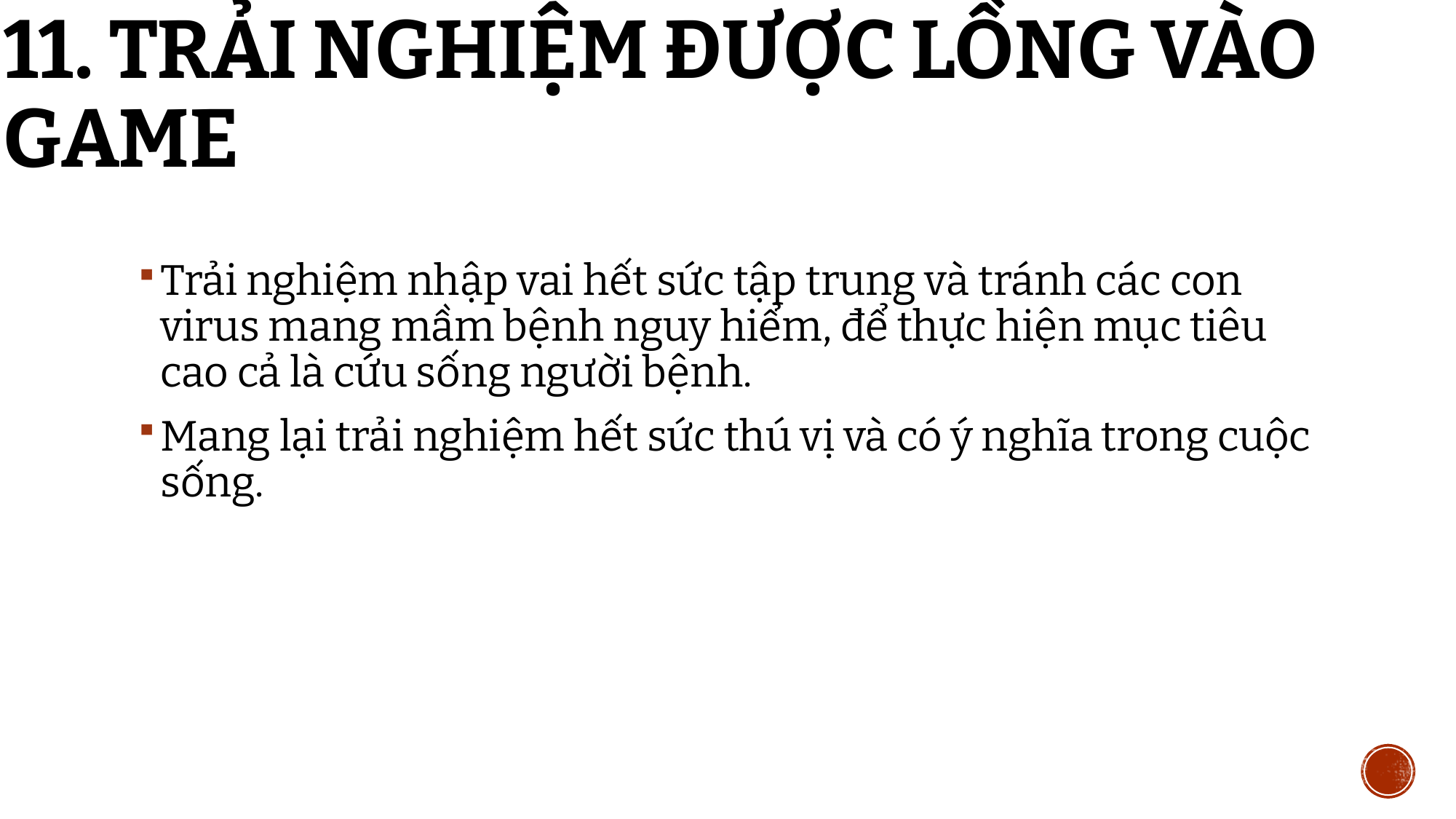

# 11. Trải nghiệm được lồng vào game
Trải nghiệm nhập vai hết sức tập trung và tránh các con virus mang mầm bệnh nguy hiểm, để thực hiện mục tiêu cao cả là cứu sống người bệnh.
Mang lại trải nghiệm hết sức thú vị và có ý nghĩa trong cuộc sống.